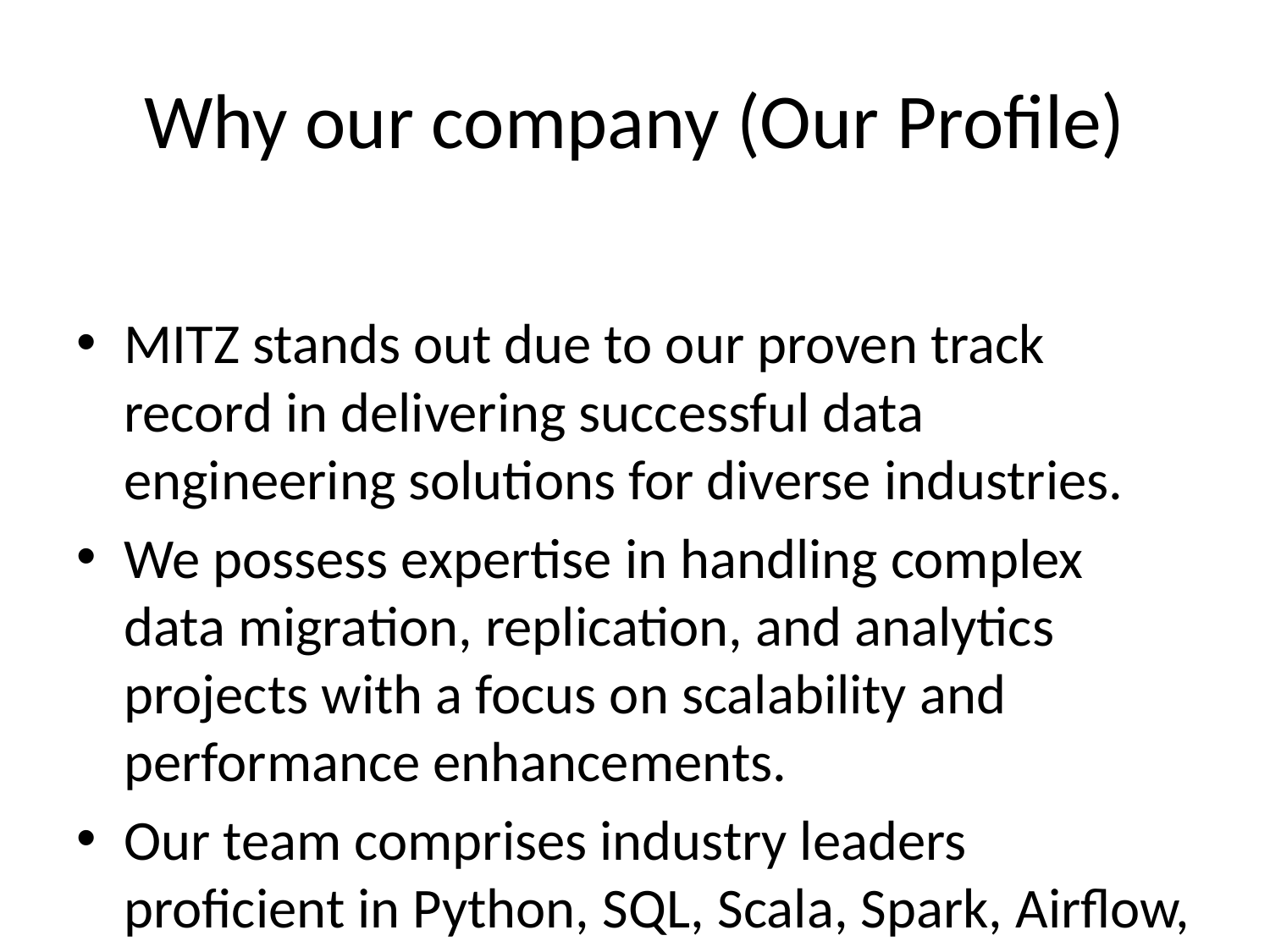

# Why our company (Our Profile)

MITZ stands out due to our proven track record in delivering successful data engineering solutions for diverse industries.
We possess expertise in handling complex data migration, replication, and analytics projects with a focus on scalability and performance enhancements.
Our team comprises industry leaders proficient in Python, SQL, Scala, Spark, Airflow, and various cloud services, ensuring top-notch delivery.